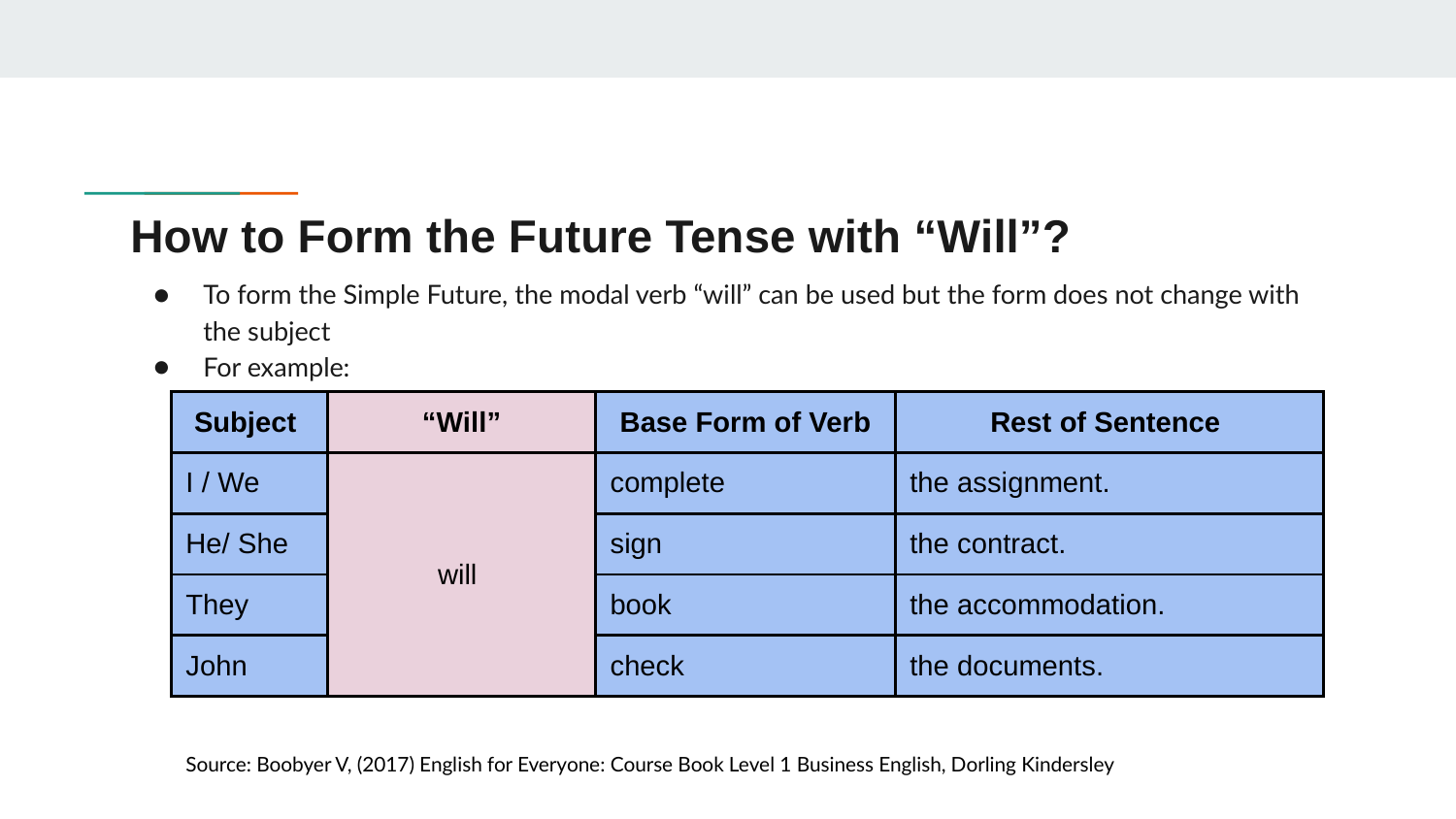

# How to Form the Future Tense with “Will”?
To form the Simple Future, the modal verb “will” can be used but the form does not change with the subject
For example:
| Subject | “Will” | Base Form of Verb | Rest of Sentence |
| --- | --- | --- | --- |
| I / We | will | complete | the assignment. |
| He/ She |  | sign | the contract. |
| They |  | book | the accommodation. |
| John |  | check | the documents. |
Source: Boobyer V, (2017) English for Everyone: Course Book Level 1 Business English, Dorling Kindersley